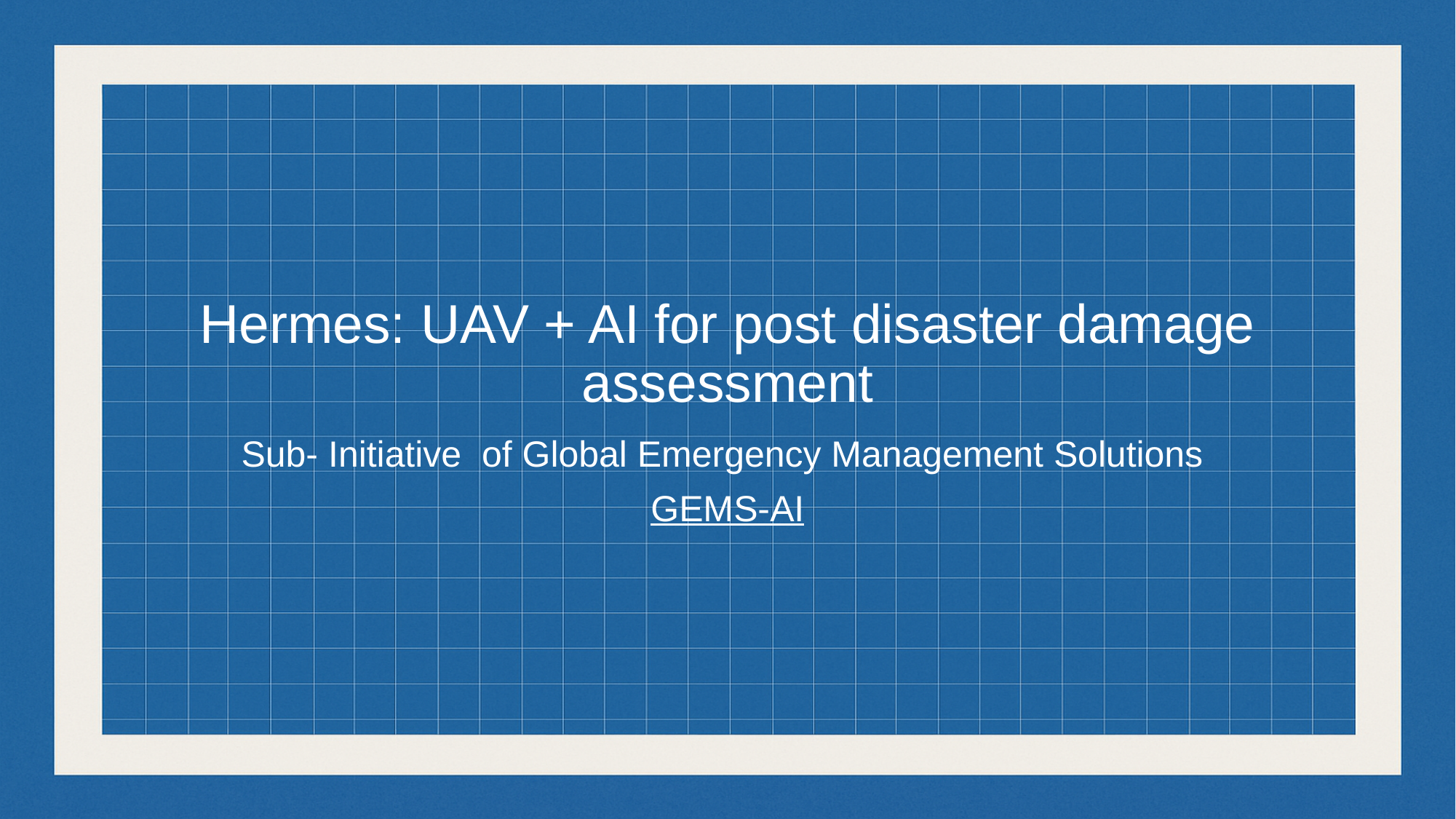

# Hermes: UAV + AI for post disaster damage assessment
Sub- Initiative  of Global Emergency Management Solutions
GEMS-AI